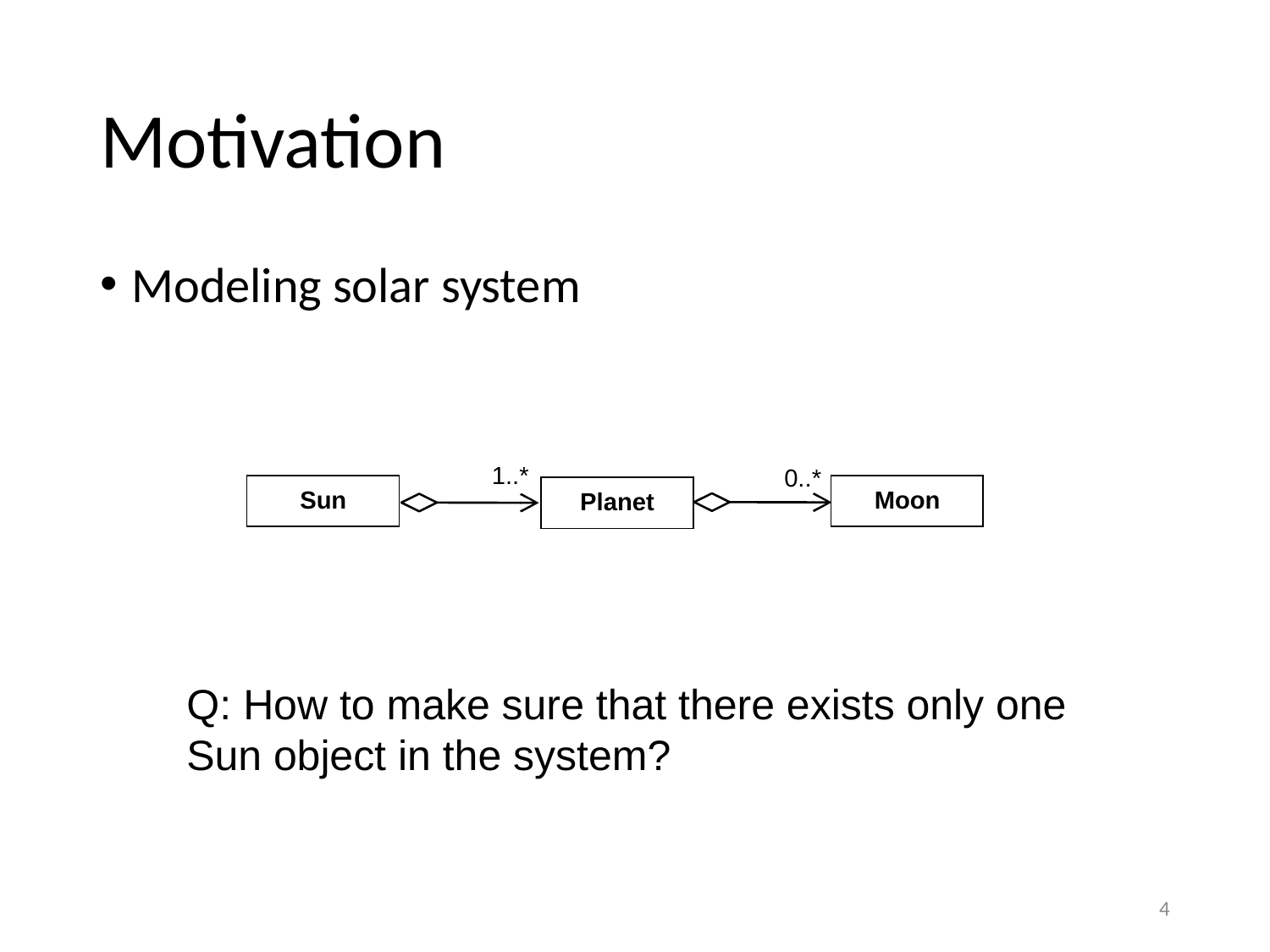

# Motivation
Modeling solar system
1..*
0..*

Sun

Moon

Planet

Q: How to make sure that there exists only one Sun object in the system?
4